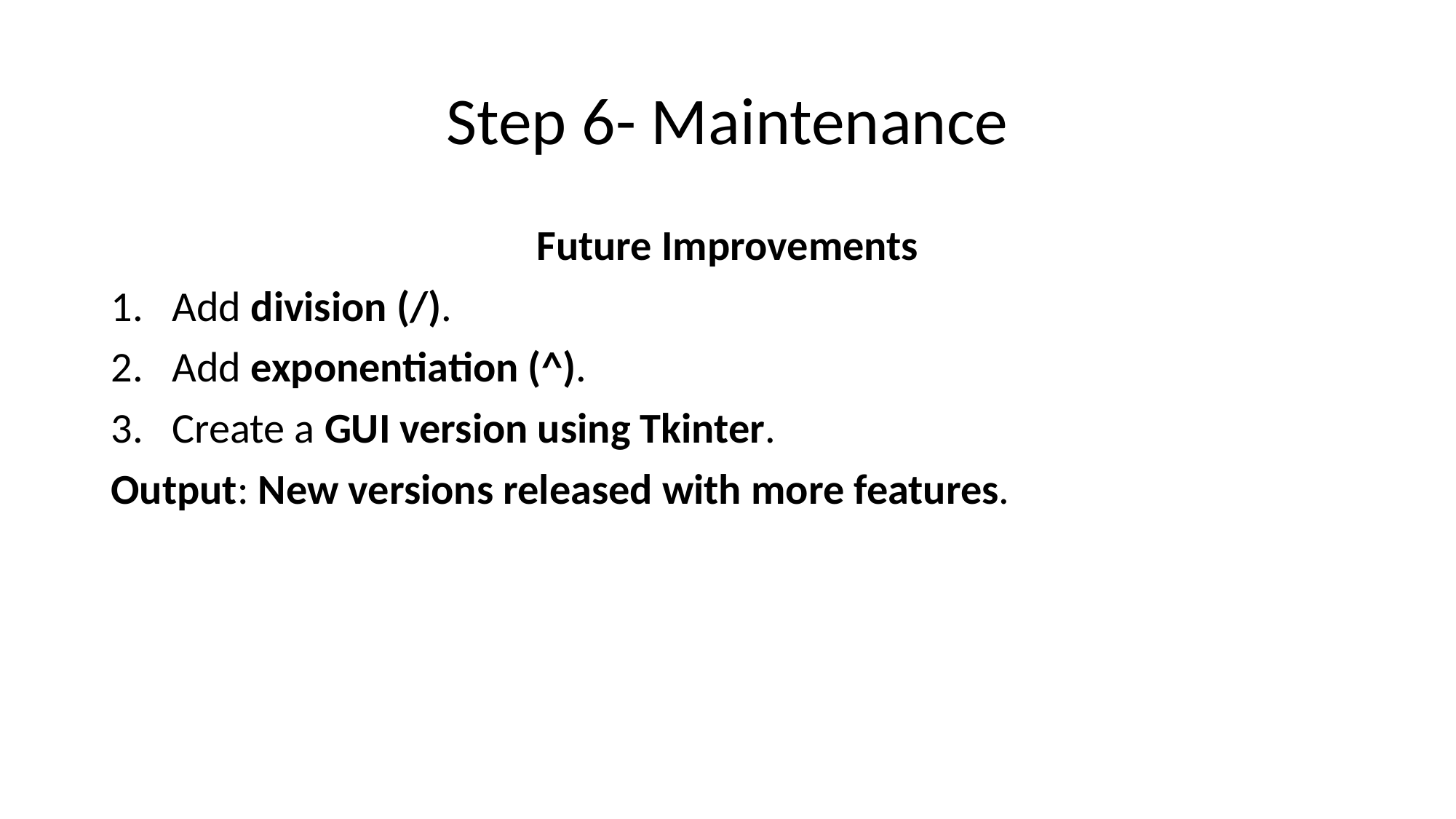

# Step 6- Maintenance
Future Improvements
Add division (/).
Add exponentiation (^).
Create a GUI version using Tkinter.
Output: New versions released with more features.